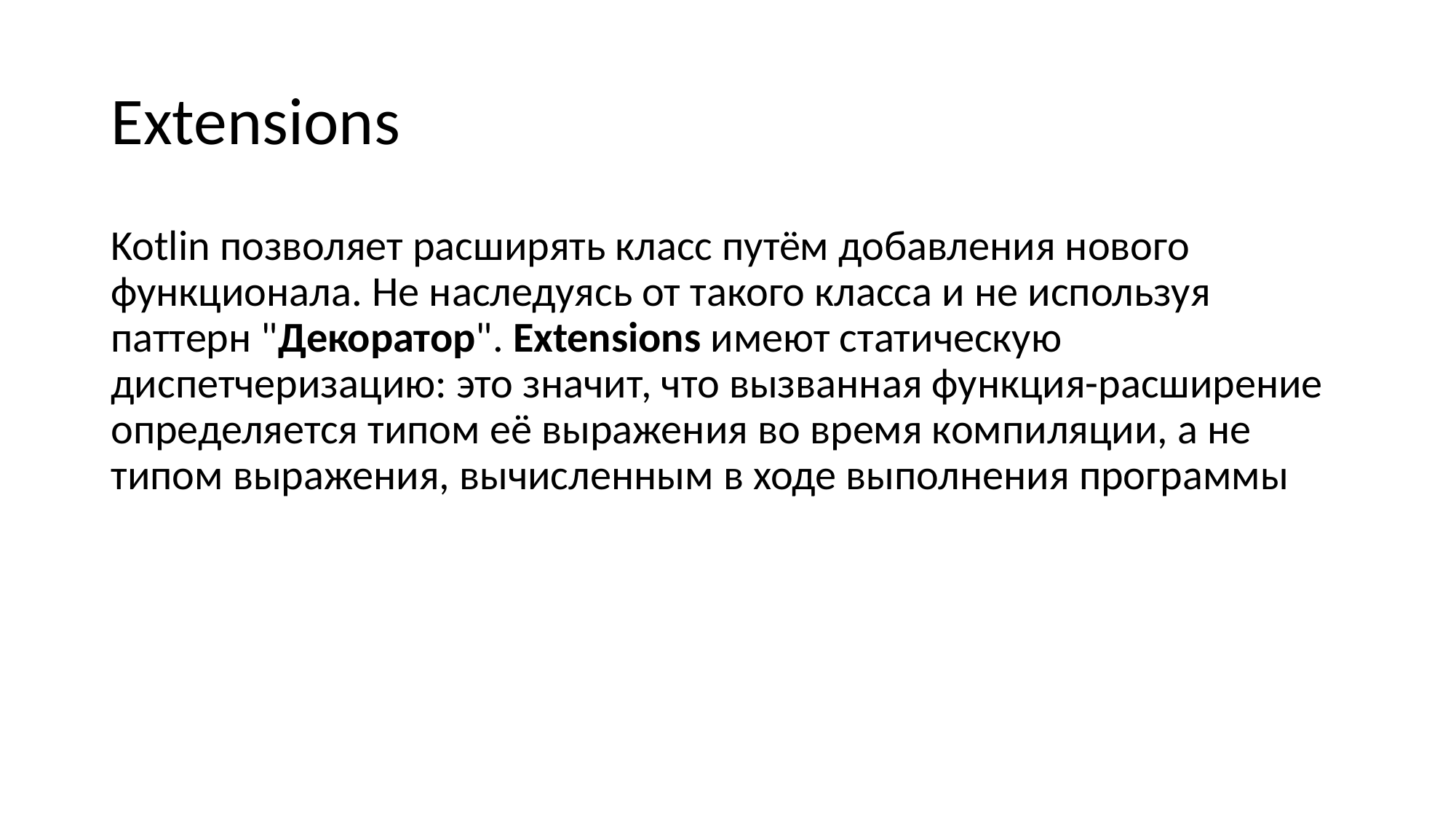

# Extensions
Kotlin позволяет расширять класс путём добавления нового функционала. Не наследуясь от такого класса и не используя паттерн "Декоратор". Extensions имеют статическую диспетчеризацию: это значит, что вызванная функция-расширение определяется типом её выражения во время компиляции, а не типом выражения, вычисленным в ходе выполнения программы